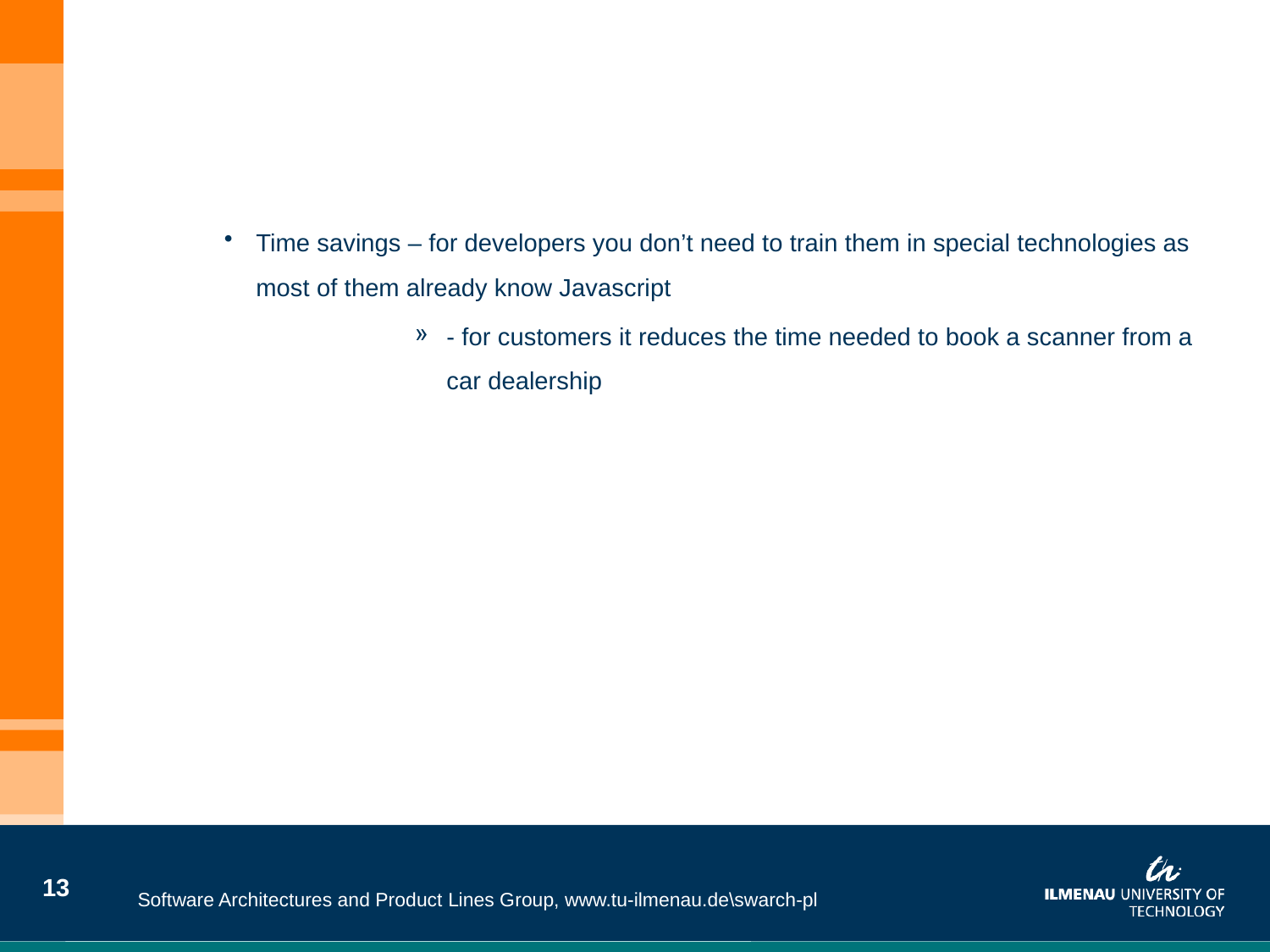

#
Time savings – for developers you don’t need to train them in special technologies as most of them already know Javascript
- for customers it reduces the time needed to book a scanner from a car dealership
13